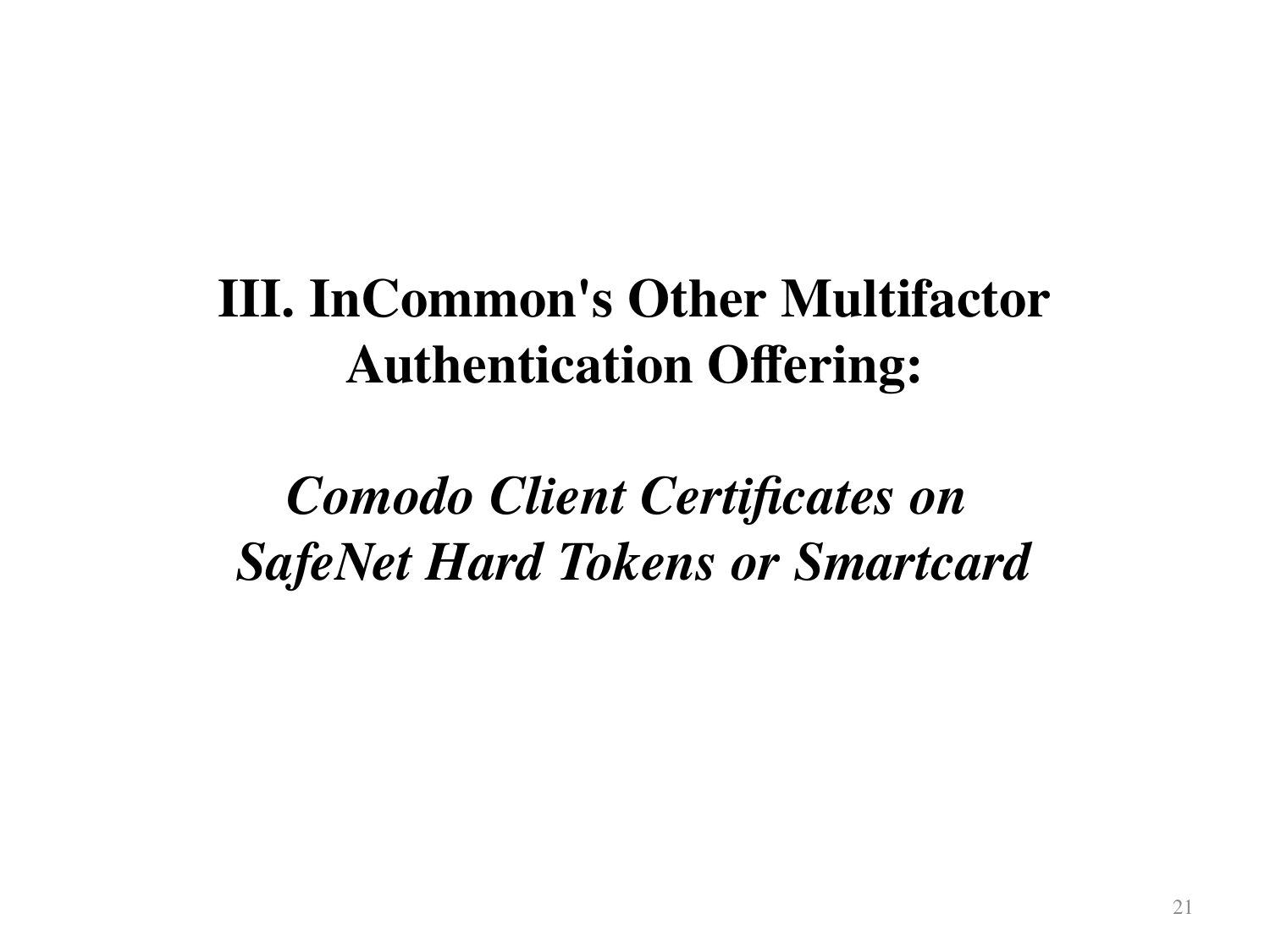

# III. InCommon's Other Multifactor Authentication Offering: Comodo Client Certificates on SafeNet Hard Tokens or Smartcard
21